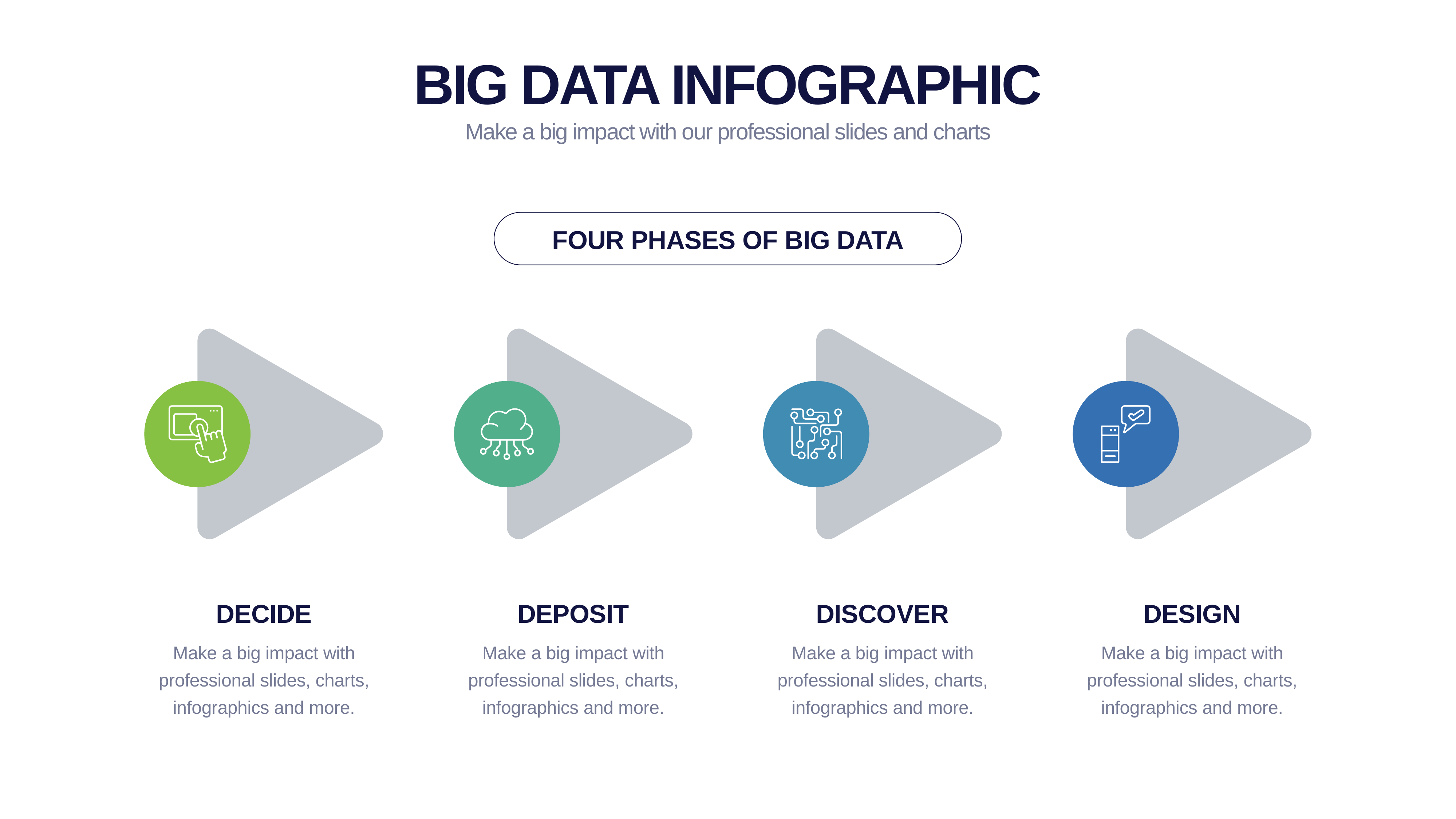

BIG DATA INFOGRAPHIC
Make a big impact with our professional slides and charts

FOUR PHASES OF BIG DATA

DECIDE
DEPOSIT
DISCOVER
DESIGN
Make a big impact with professional slides, charts, infographics and more.
Make a big impact with professional slides, charts, infographics and more.
Make a big impact with professional slides, charts, infographics and more.
Make a big impact with professional slides, charts, infographics and more.